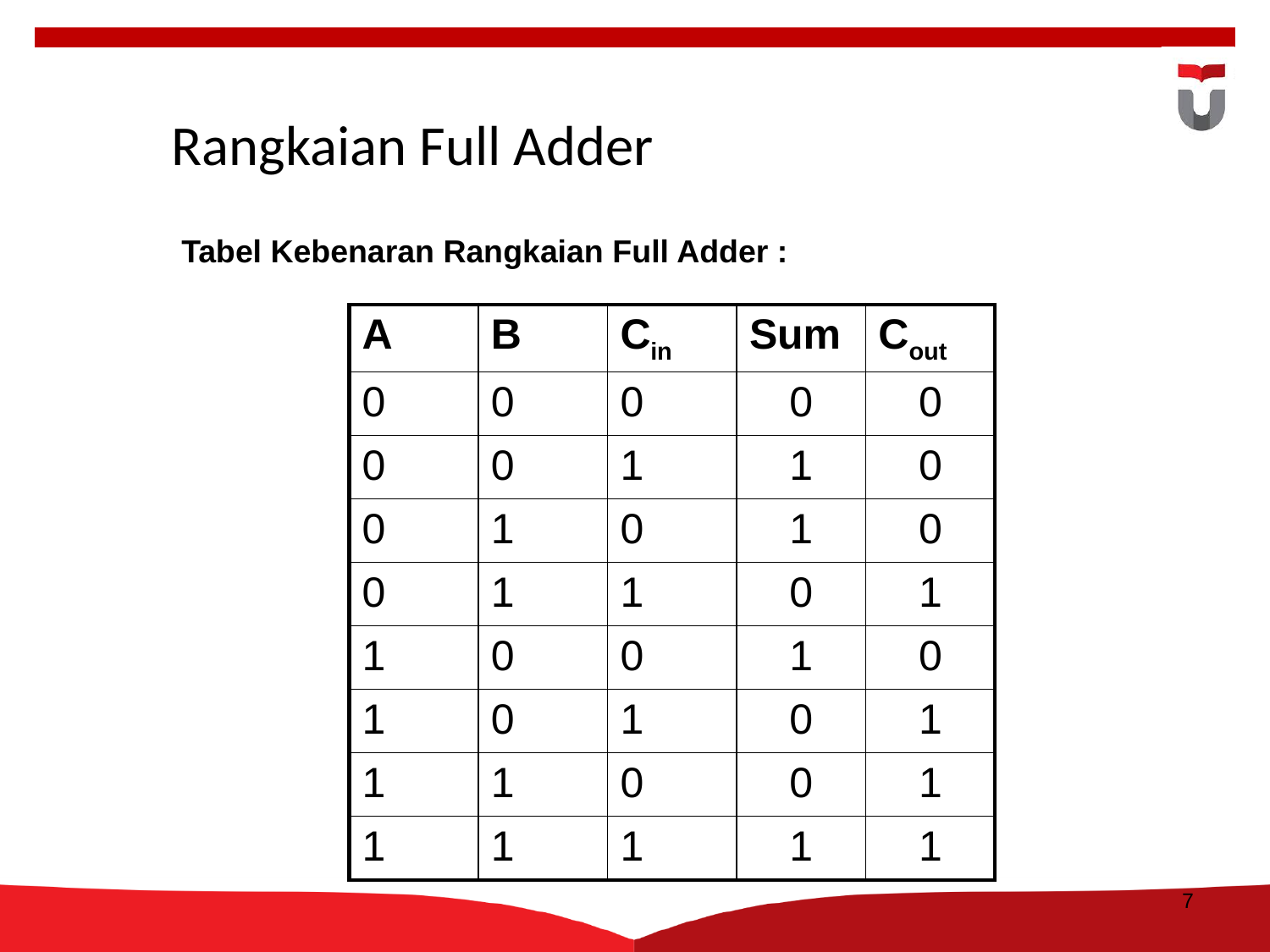

Rangkaian Full Adder
Tabel Kebenaran Rangkaian Full Adder :
| A | B | Cin | Sum | Cout |
| --- | --- | --- | --- | --- |
| 0 | 0 | 0 | 0 | 0 |
| 0 | 0 | 1 | 1 | 0 |
| 0 | 1 | 0 | 1 | 0 |
| 0 | 1 | 1 | 0 | 1 |
| 1 | 0 | 0 | 1 | 0 |
| 1 | 0 | 1 | 0 | 1 |
| 1 | 1 | 0 | 0 | 1 |
| 1 | 1 | 1 | 1 | 1 |
7